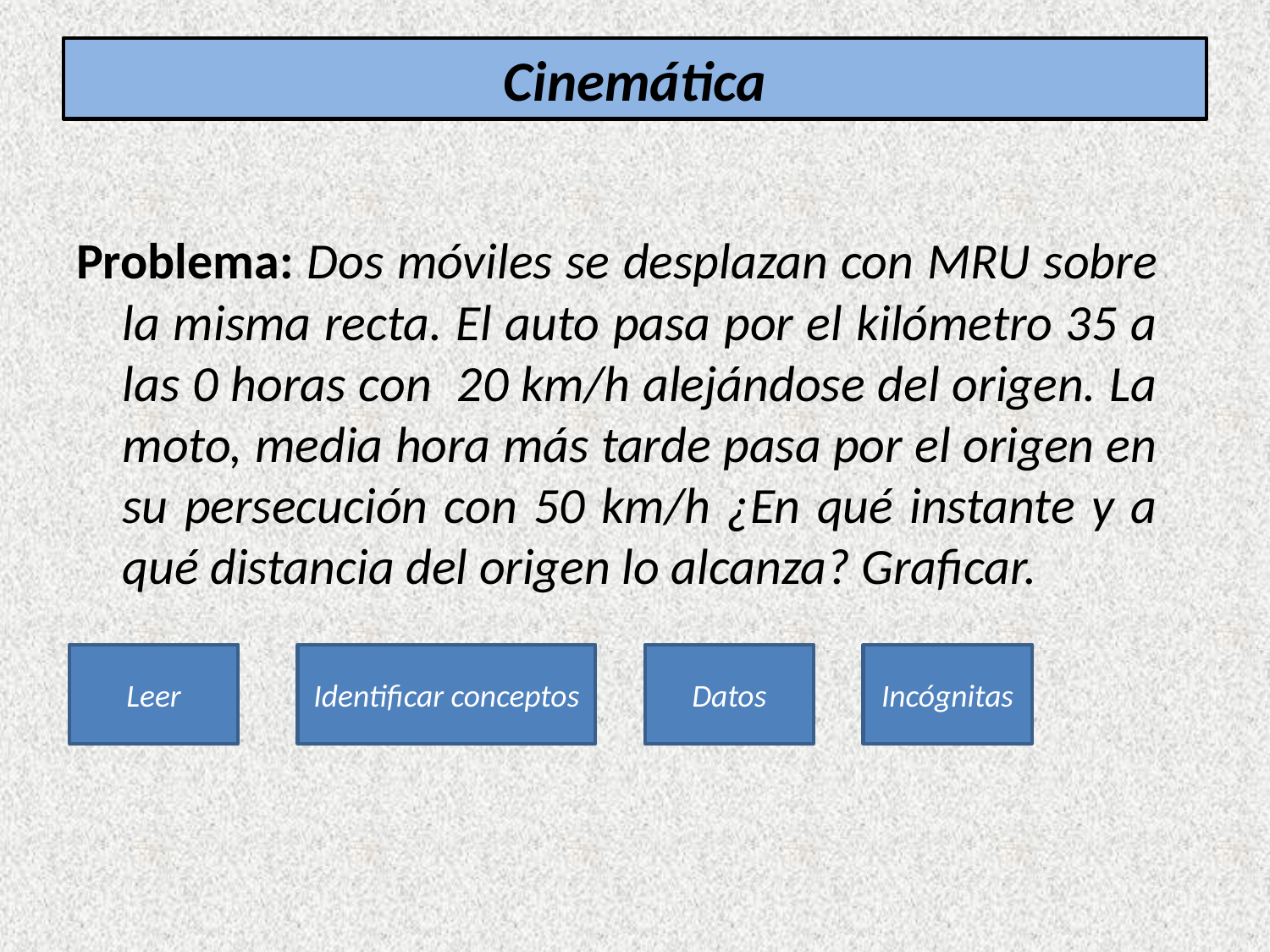

# Cinemática
Problema: Dos móviles se desplazan con MRU sobre la misma recta. El auto pasa por el kilómetro 35 a las 0 horas con  20 km/h alejándose del origen. La moto, media hora más tarde pasa por el origen en su persecución con 50 km/h ¿En qué instante y a qué distancia del origen lo alcanza? Graficar.

Leer
Identificar conceptos
Datos
Incógnitas